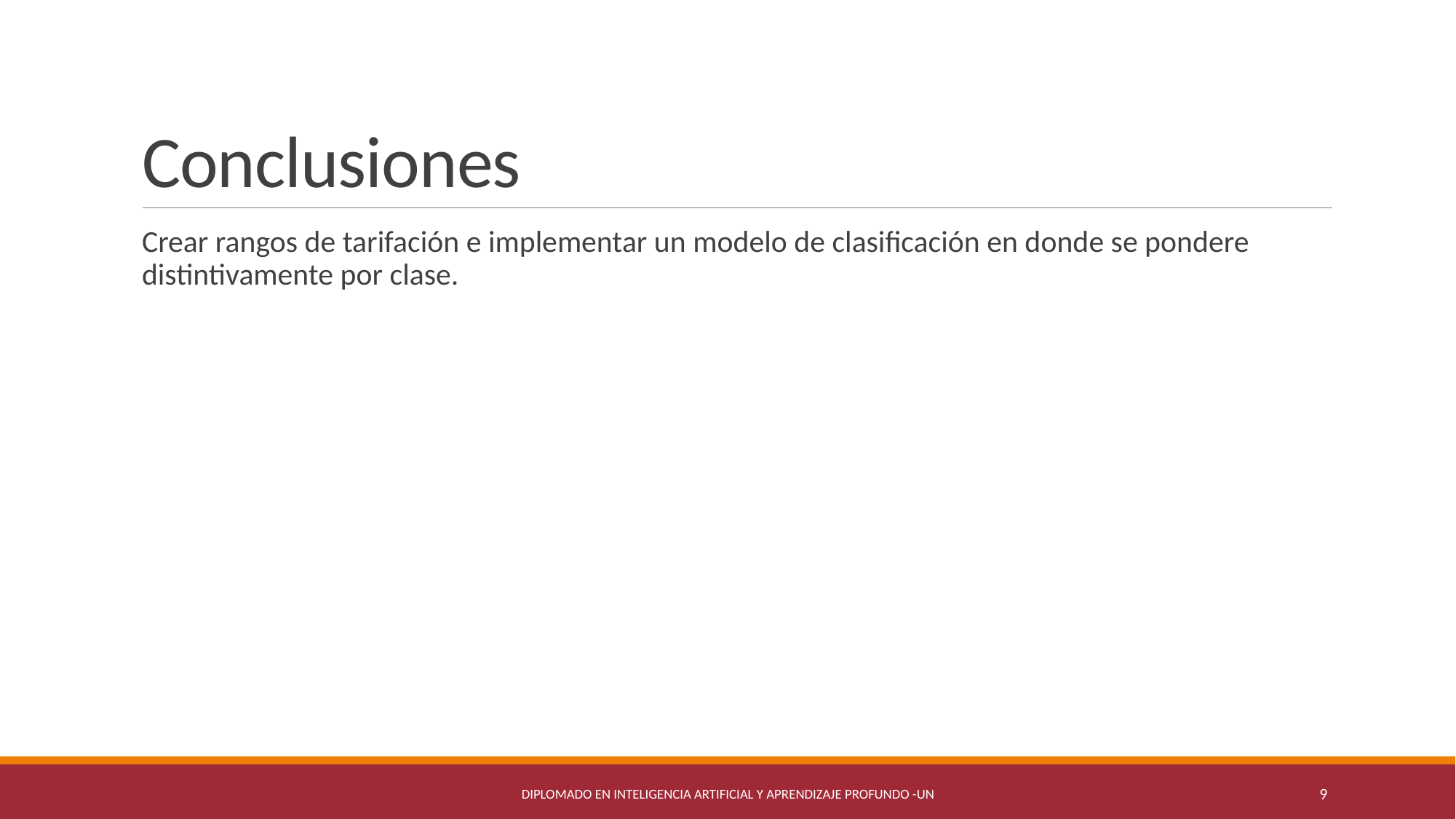

# Conclusiones
Crear rangos de tarifación e implementar un modelo de clasificación en donde se pondere distintivamente por clase.

Diplomado en Inteligencia Artificial y Aprendizaje Profundo -UN
9